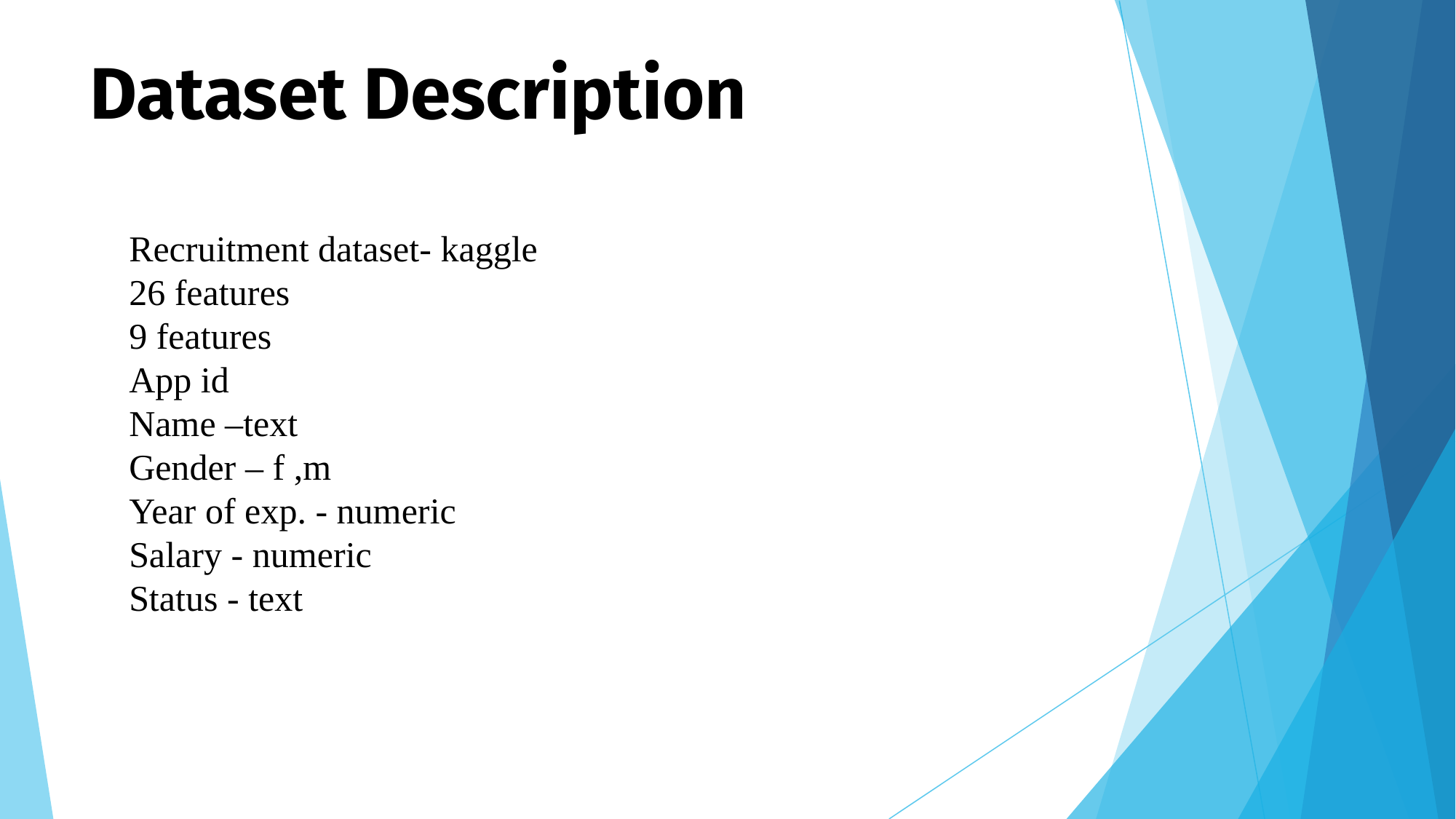

# Dataset Description
Recruitment dataset- kaggle
26 features
9 features
App id
Name –text
Gender – f ,m
Year of exp. - numeric
Salary - numeric
Status - text